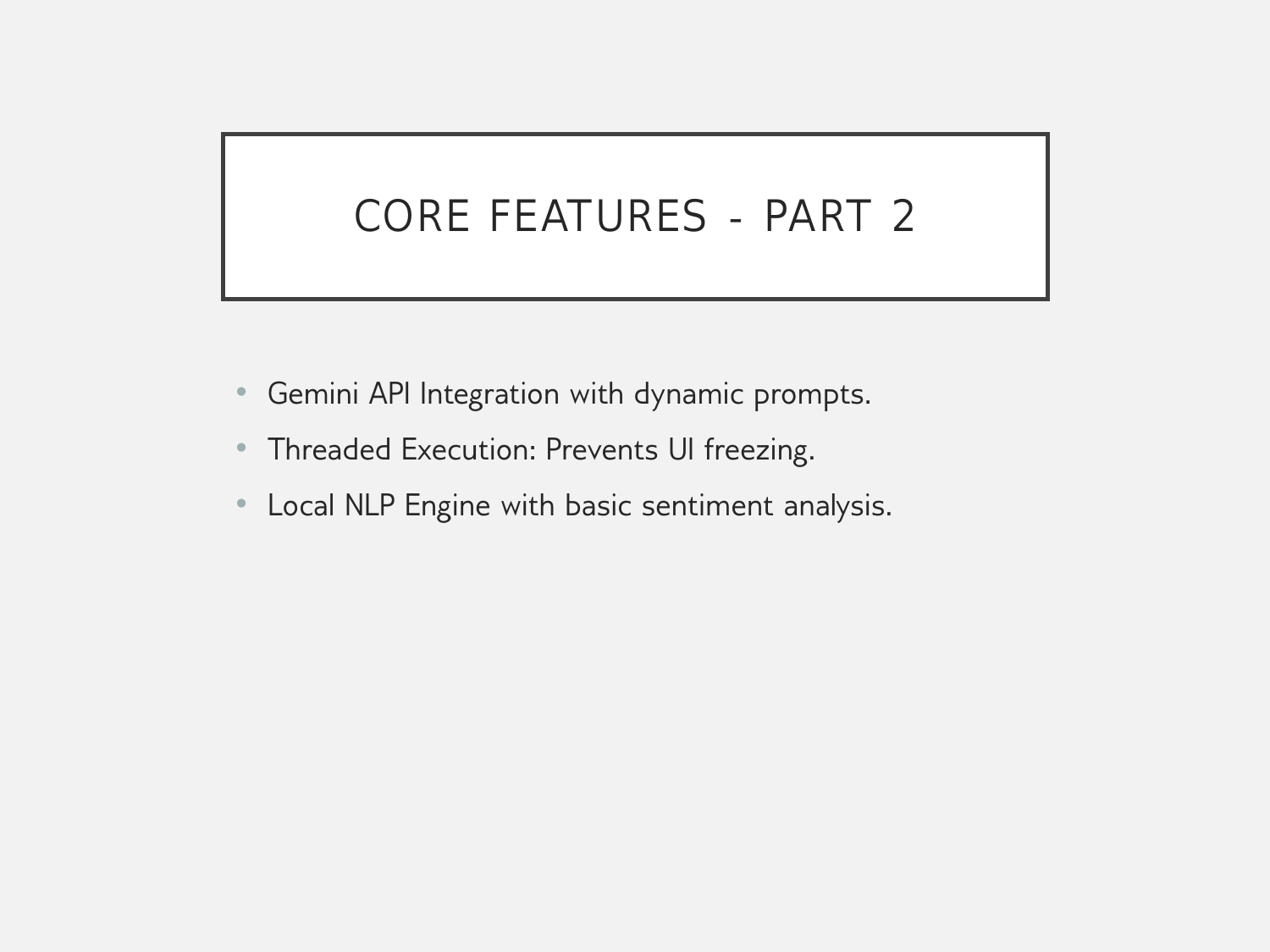

# Core Features - Part 2
Gemini API Integration with dynamic prompts.
Threaded Execution: Prevents UI freezing.
Local NLP Engine with basic sentiment analysis.